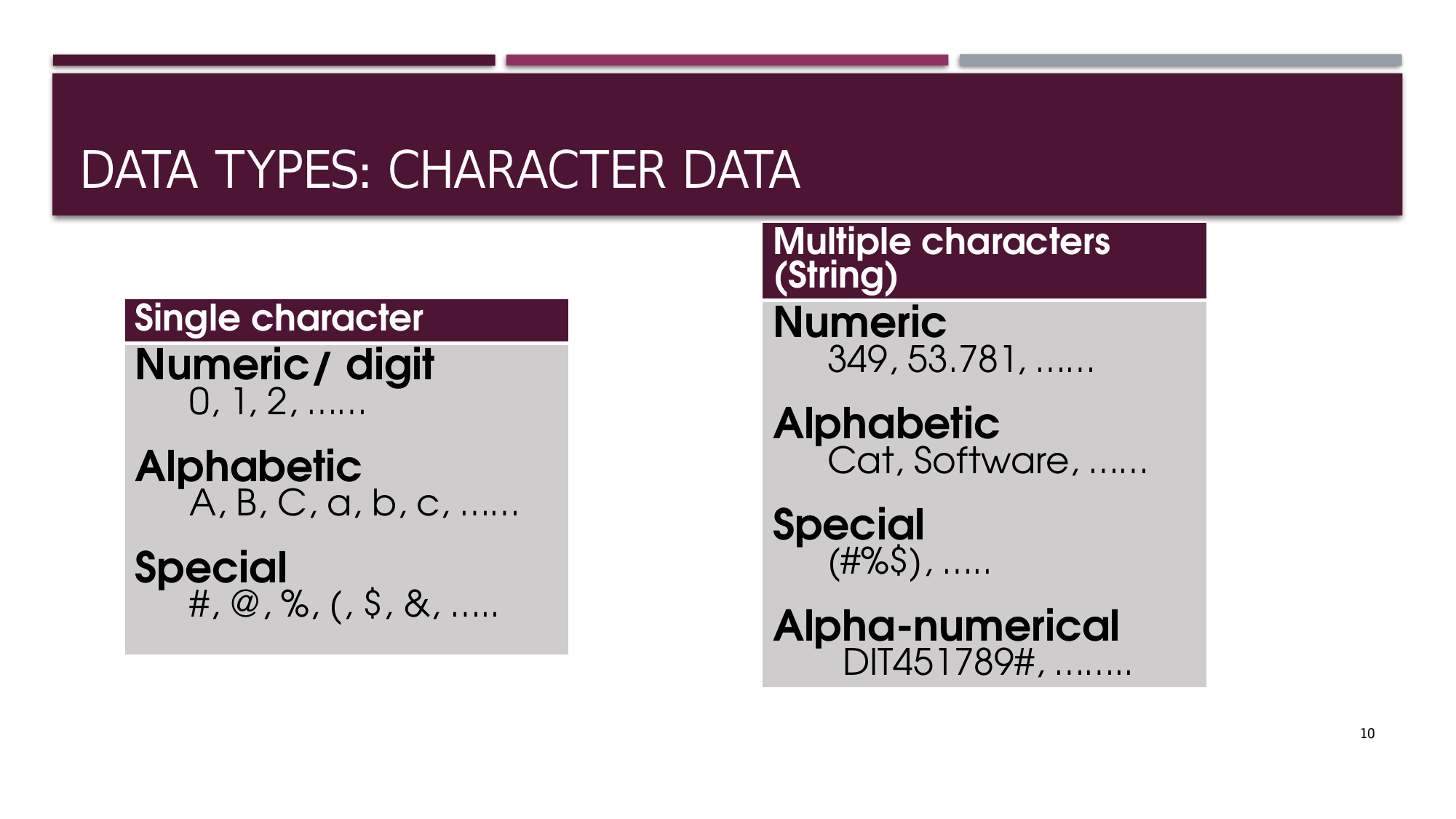

# Data Types: Character Data
| Multiple characters (String) |
| --- |
| Numeric 349, 53.781, …… Alphabetic Cat, Software, …… Special (#%$), ….. Alpha-numerical DIT451789#, …….. |
| Single character |
| --- |
| Numeric/ digit 0, 1, 2, …… Alphabetic A, B, C, a, b, c, …… Special #, @, %, (, $, &, ….. |
10